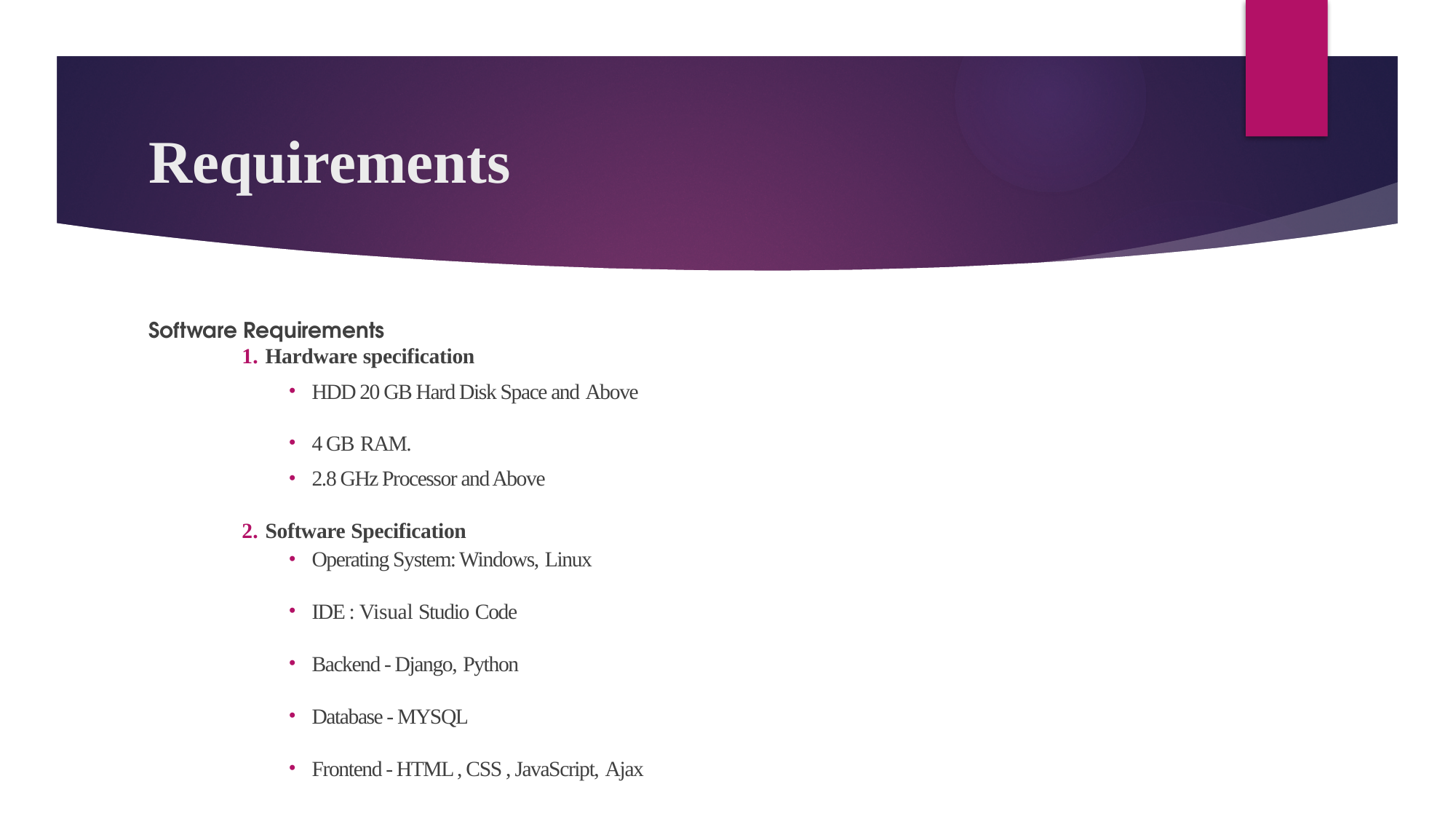

# Requirements
Software Requirements
Hardware specification
HDD 20 GB Hard Disk Space and Above

4 GB RAM.
2.8 GHz Processor and Above

Software Specification
Operating System: Windows, Linux

IDE : Visual Studio Code

Backend - Django, Python

Database - MYSQL

Frontend - HTML , CSS , JavaScript, Ajax